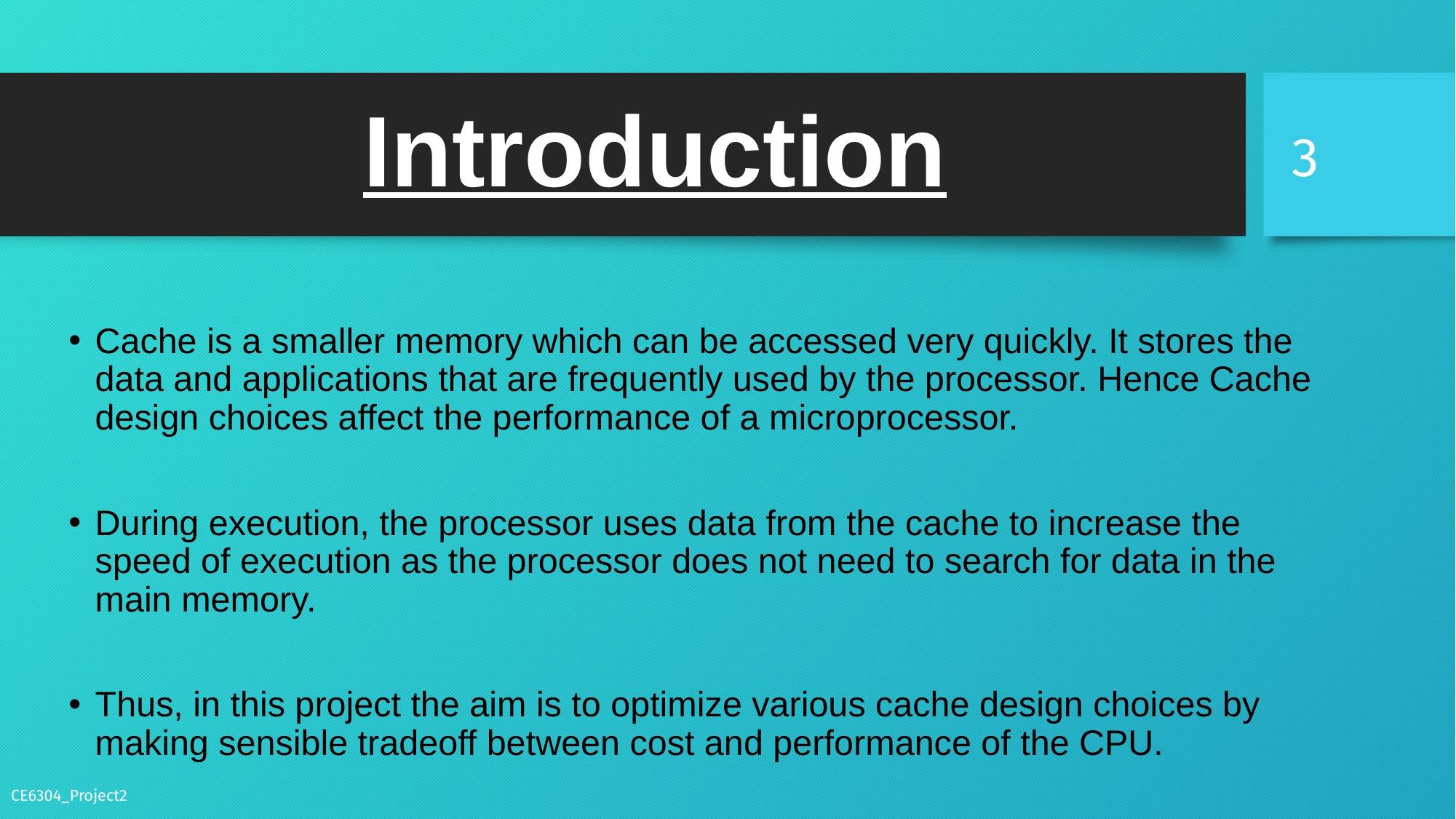

3
# Introduction

Cache is a smaller memory which can be accessed very quickly. It stores the data and applications that are frequently used by the processor. Hence Cache design choices affect the performance of a microprocessor.

During execution, the processor uses data from the cache to increase the speed of execution as the processor does not need to search for data in the main memory.

Thus, in this project the aim is to optimize various cache design choices by making sensible tradeoff between cost and performance of the CPU.
CE6304_Project2